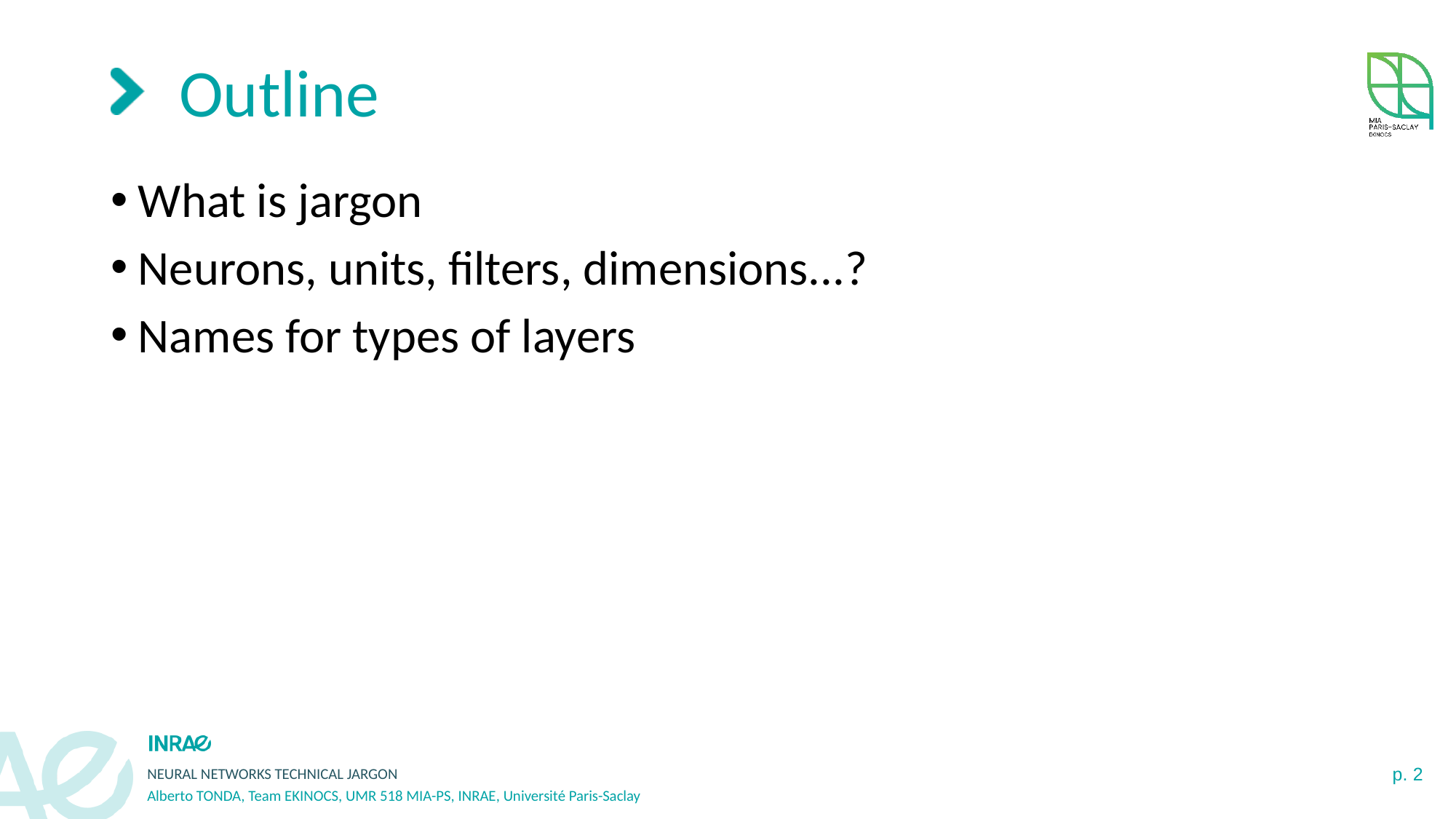

# Outline
What is jargon
Neurons, units, filters, dimensions...?
Names for types of layers